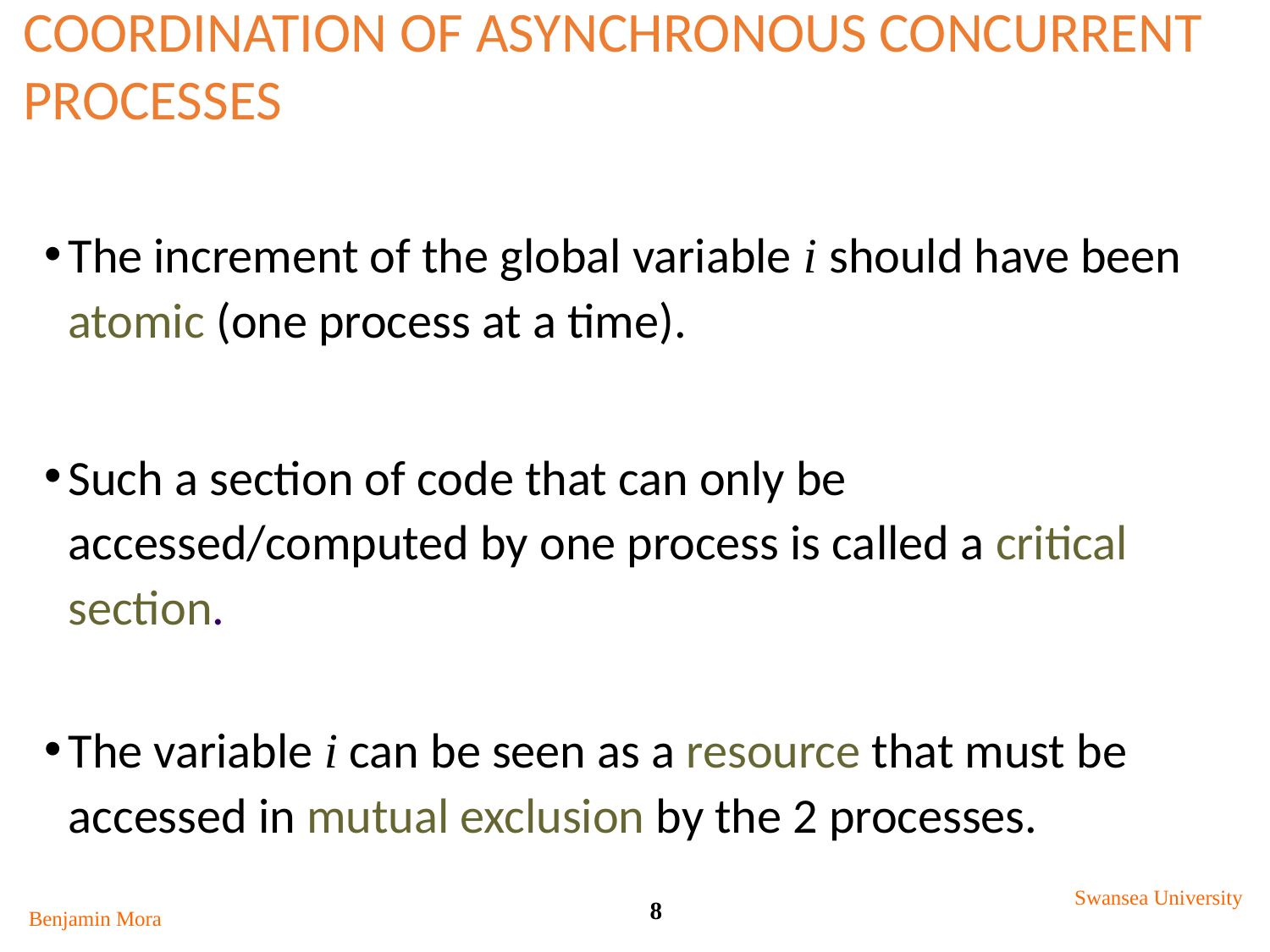

Coordination of Asynchronous Concurrent processes
The increment of the global variable i should have been atomic (one process at a time).

Such a section of code that can only be accessed/computed by one process is called a critical section.

The variable i can be seen as a resource that must be accessed in mutual exclusion by the 2 processes.

Swansea University
8
Benjamin Mora